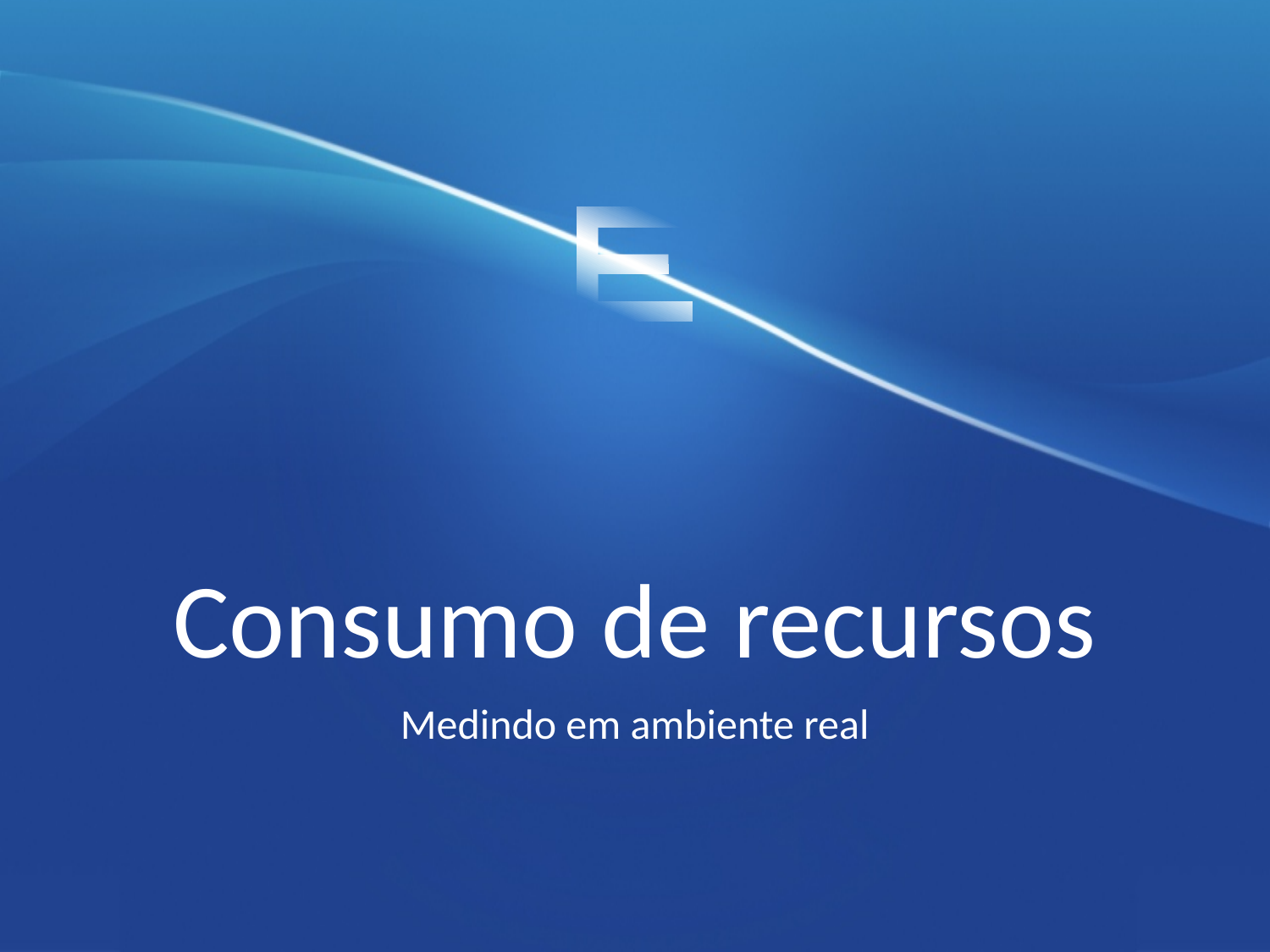

# Consumo de recursos
Medindo em ambiente real